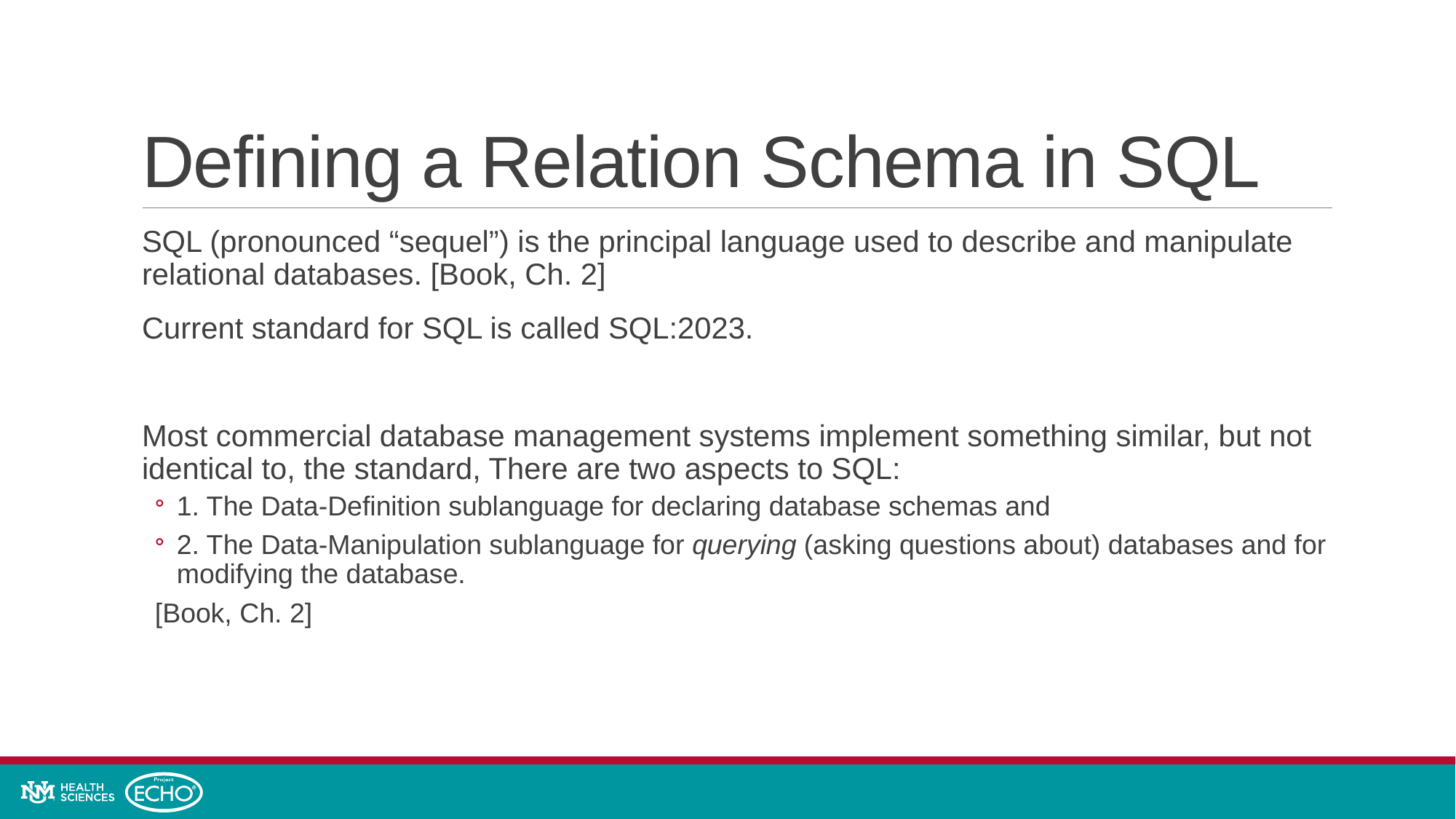

# Defining a Relation Schema in SQL
SQL (pronounced “sequel”) is the principal language used to describe and manipulate relational databases. [Book, Ch. 2]
Current standard for SQL is called SQL:2023.

Most commercial database management systems implement something similar, but not identical to, the standard, There are two aspects to SQL:
1. The Data-Definition sublanguage for declaring database schemas and
2. The Data-Manipulation sublanguage for querying (asking questions about) databases and for modifying the database.
[Book, Ch. 2]